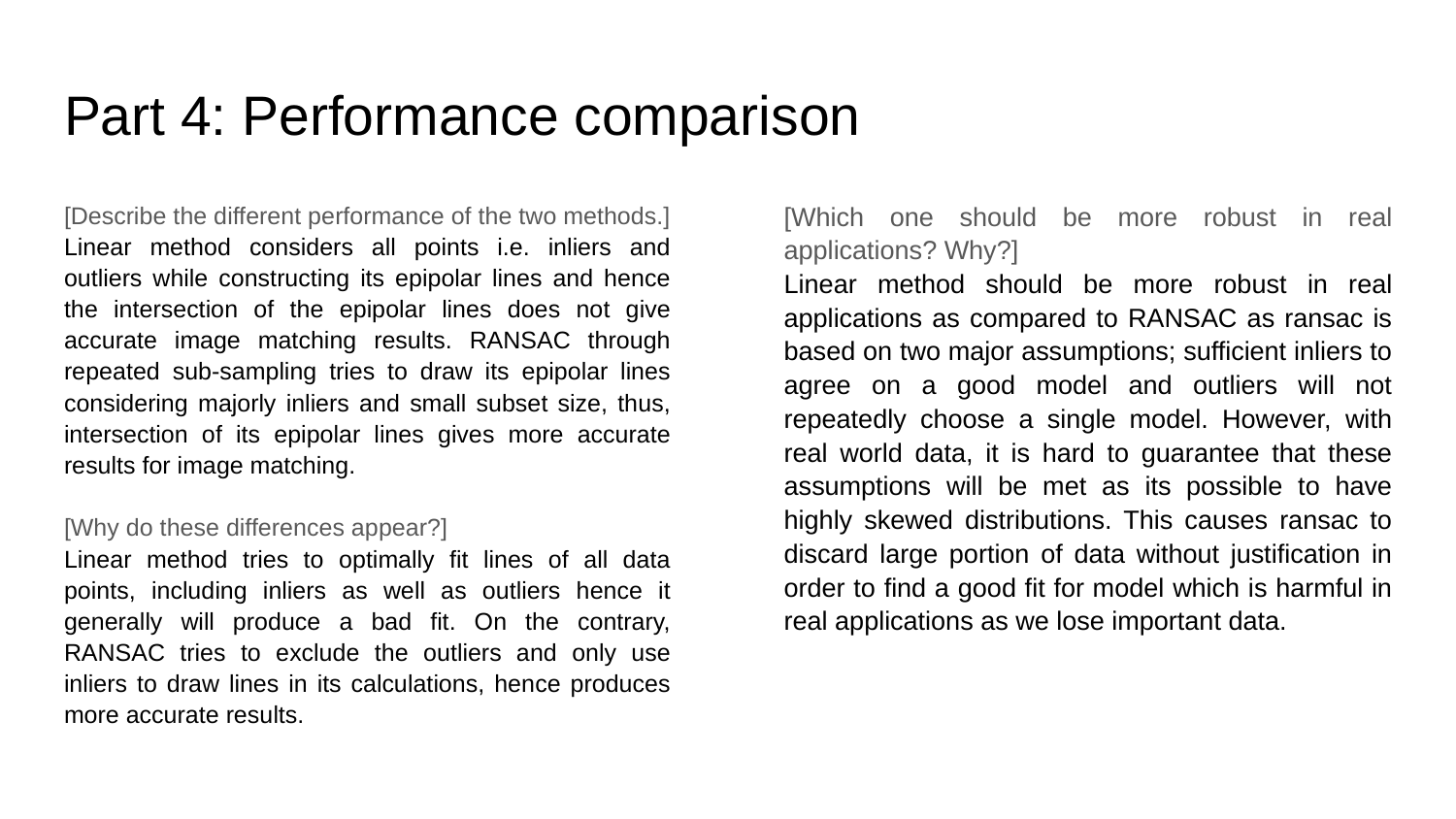

# Part 4: Performance comparison
[Which one should be more robust in real applications? Why?]
Linear method should be more robust in real applications as compared to RANSAC as ransac is based on two major assumptions; sufficient inliers to agree on a good model and outliers will not repeatedly choose a single model. However, with real world data, it is hard to guarantee that these assumptions will be met as its possible to have highly skewed distributions. This causes ransac to discard large portion of data without justification in order to find a good fit for model which is harmful in real applications as we lose important data.
[Describe the different performance of the two methods.]
Linear method considers all points i.e. inliers and outliers while constructing its epipolar lines and hence the intersection of the epipolar lines does not give accurate image matching results. RANSAC through repeated sub-sampling tries to draw its epipolar lines considering majorly inliers and small subset size, thus, intersection of its epipolar lines gives more accurate results for image matching.

[Why do these differences appear?]
Linear method tries to optimally fit lines of all data points, including inliers as well as outliers hence it generally will produce a bad fit. On the contrary, RANSAC tries to exclude the outliers and only use inliers to draw lines in its calculations, hence produces more accurate results.